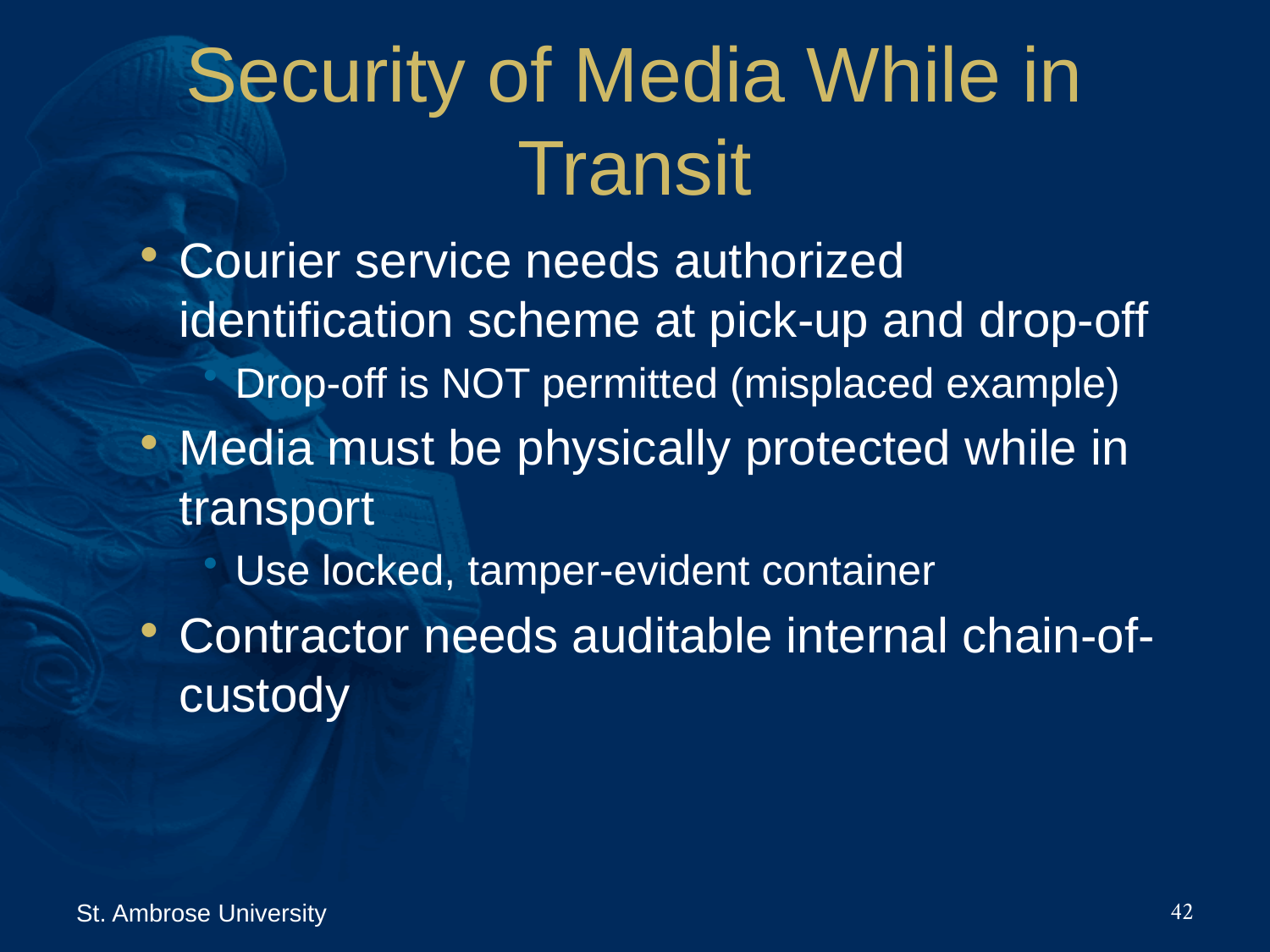

# Security of Media While in Transit
Courier service needs authorized identification scheme at pick-up and drop-off
Drop-off is NOT permitted (misplaced example)
Media must be physically protected while in transport
Use locked, tamper-evident container
Contractor needs auditable internal chain-of-custody
42
St. Ambrose University